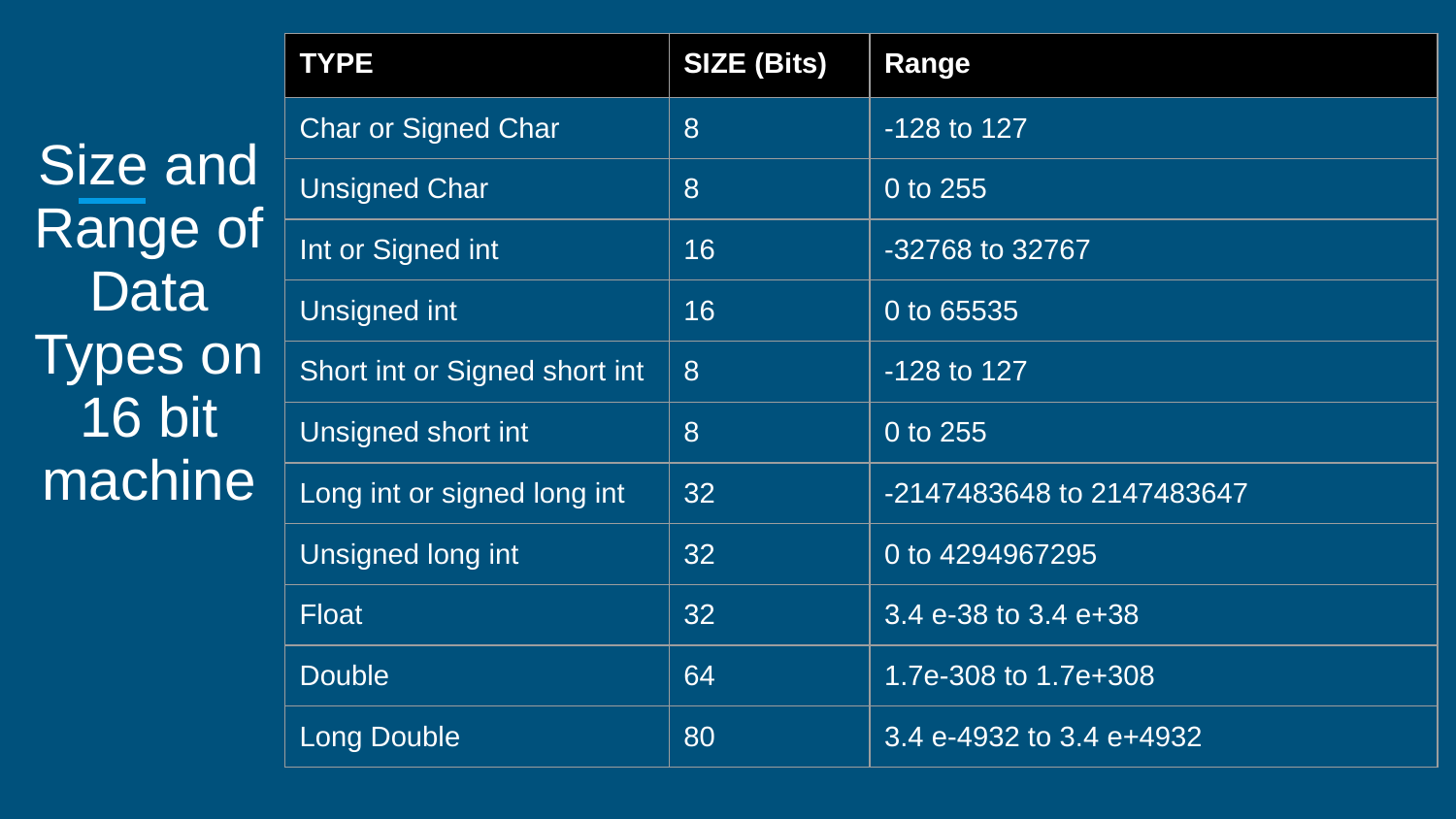

| TYPE | SIZE (Bits) | Range |
| --- | --- | --- |
| Char or Signed Char | 8 | -128 to 127 |
| Unsigned Char | 8 | 0 to 255 |
| Int or Signed int | 16 | -32768 to 32767 |
| Unsigned int | 16 | 0 to 65535 |
| Short int or Signed short int | 8 | -128 to 127 |
| Unsigned short int | 8 | 0 to 255 |
| Long int or signed long int | 32 | -2147483648 to 2147483647 |
| Unsigned long int | 32 | 0 to 4294967295 |
| Float | 32 | 3.4 e-38 to 3.4 e+38 |
| Double | 64 | 1.7e-308 to 1.7e+308 |
| Long Double | 80 | 3.4 e-4932 to 3.4 e+4932 |
# Size and Range of Data Types on 16 bit machine